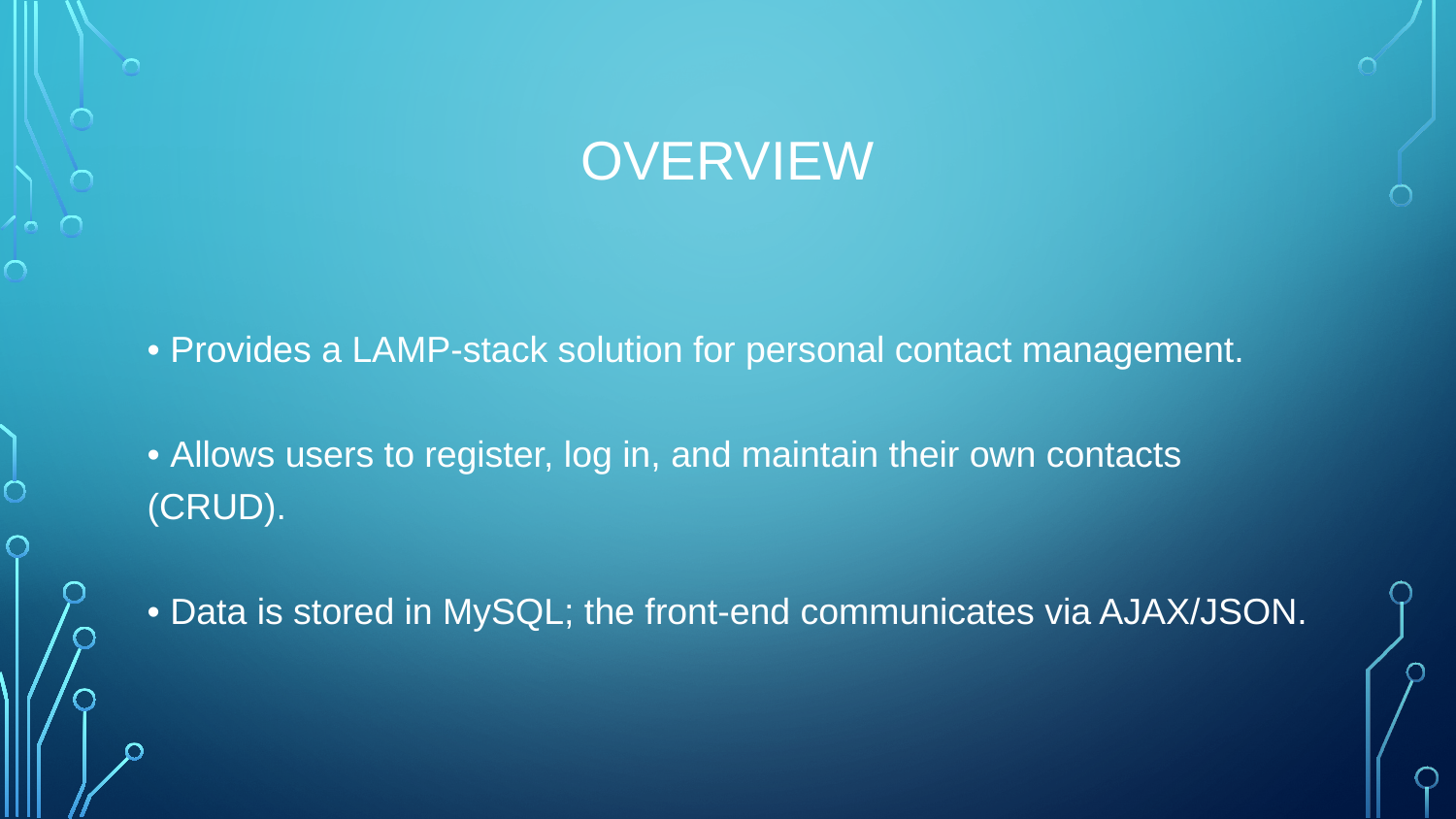

# OVERVIEW

• Provides a LAMP-stack solution for personal contact management.

• Allows users to register, log in, and maintain their own contacts (CRUD).

• Data is stored in MySQL; the front-end communicates via AJAX/JSON.